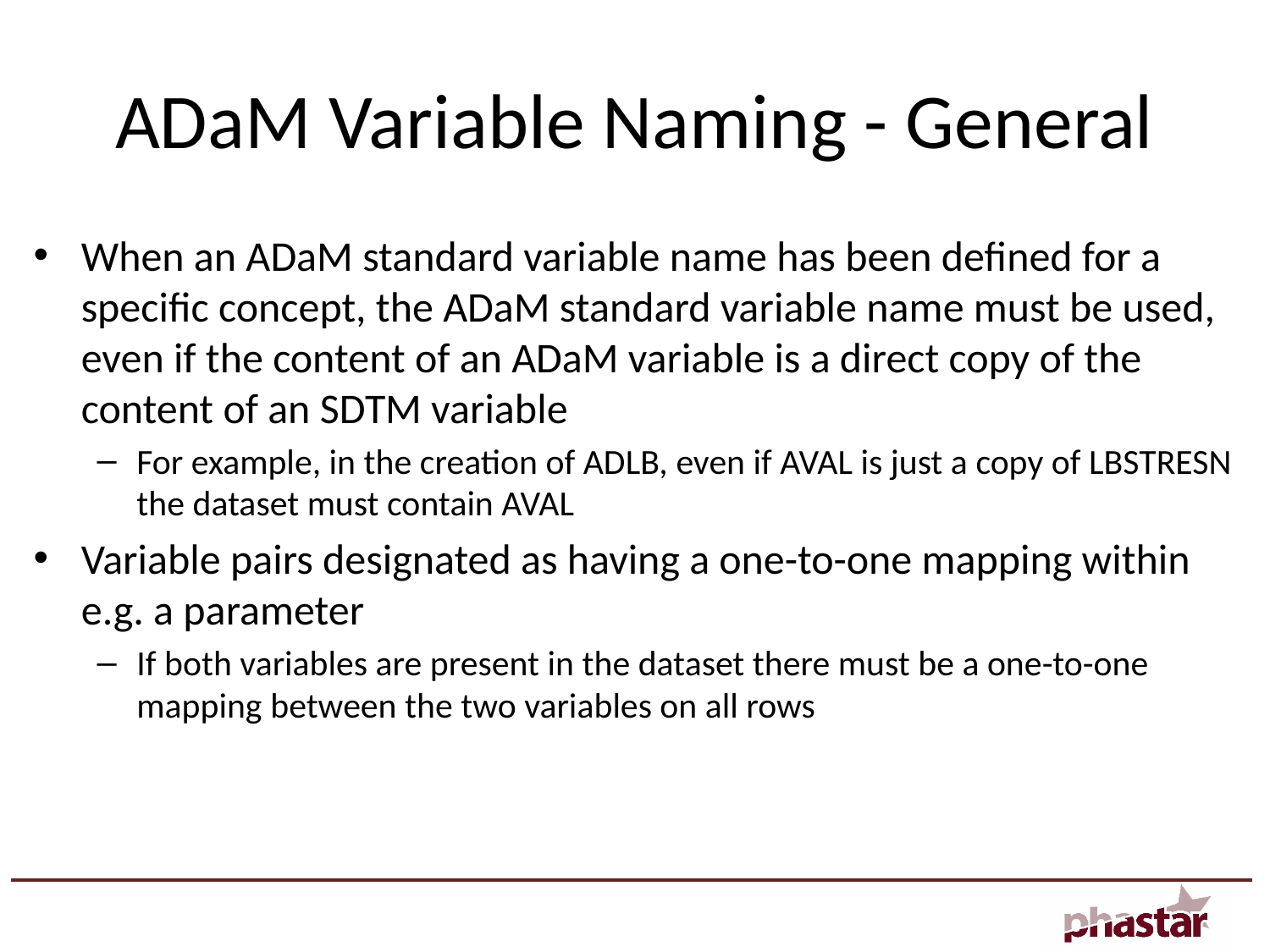

# ADaM Variable Naming - General
When an ADaM standard variable name has been defined for a specific concept, the ADaM standard variable name must be used, even if the content of an ADaM variable is a direct copy of the content of an SDTM variable
For example, in the creation of ADLB, even if AVAL is just a copy of LBSTRESN the dataset must contain AVAL
Variable pairs designated as having a one-to-one mapping within e.g. a parameter
If both variables are present in the dataset there must be a one-to-one mapping between the two variables on all rows